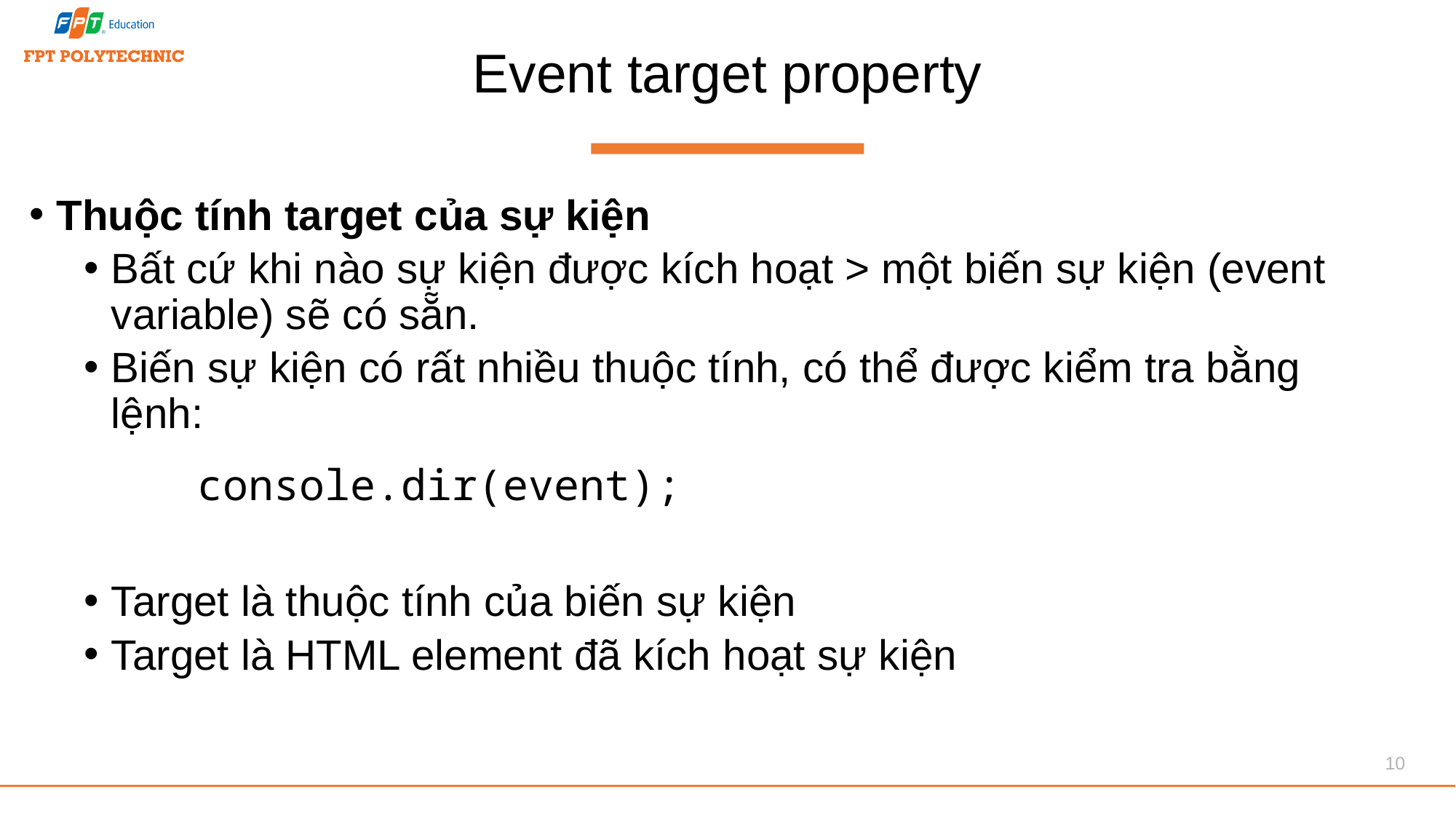

# Event target property
Thuộc tính target của sự kiện
Bất cứ khi nào sự kiện được kích hoạt > một biến sự kiện (event variable) sẽ có sẵn.
Biến sự kiện có rất nhiều thuộc tính, có thể được kiểm tra bằng lệnh:

Target là thuộc tính của biến sự kiện
Target là HTML element đã kích hoạt sự kiện
console.dir(event);
10